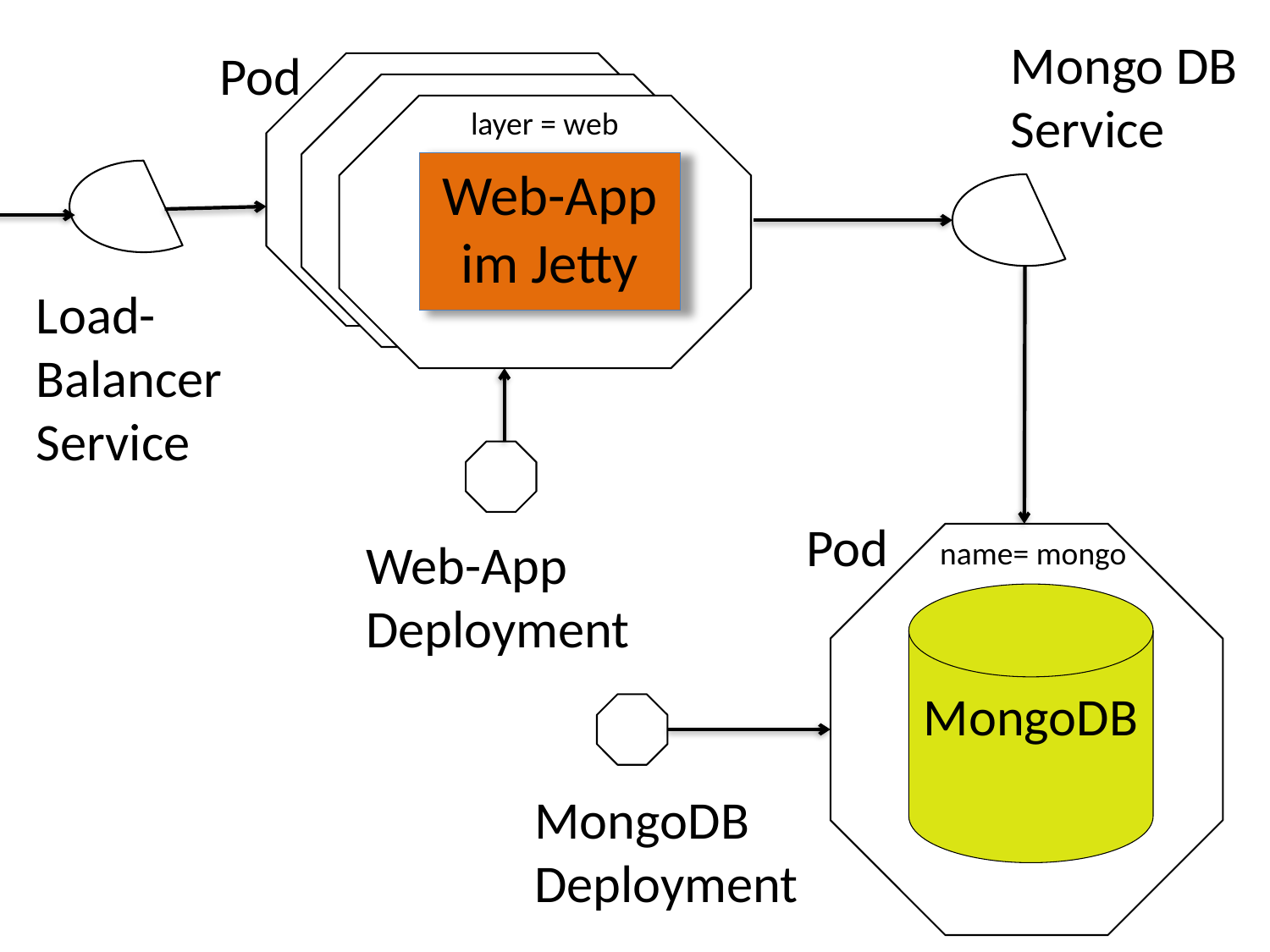

Mongo DB
Service
Pod

layer = web
Web-App im Jetty

Load-
Balancer
Service

Pod

Web-App
Deployment
name= mongo
MongoDB

MongoDB
Deployment